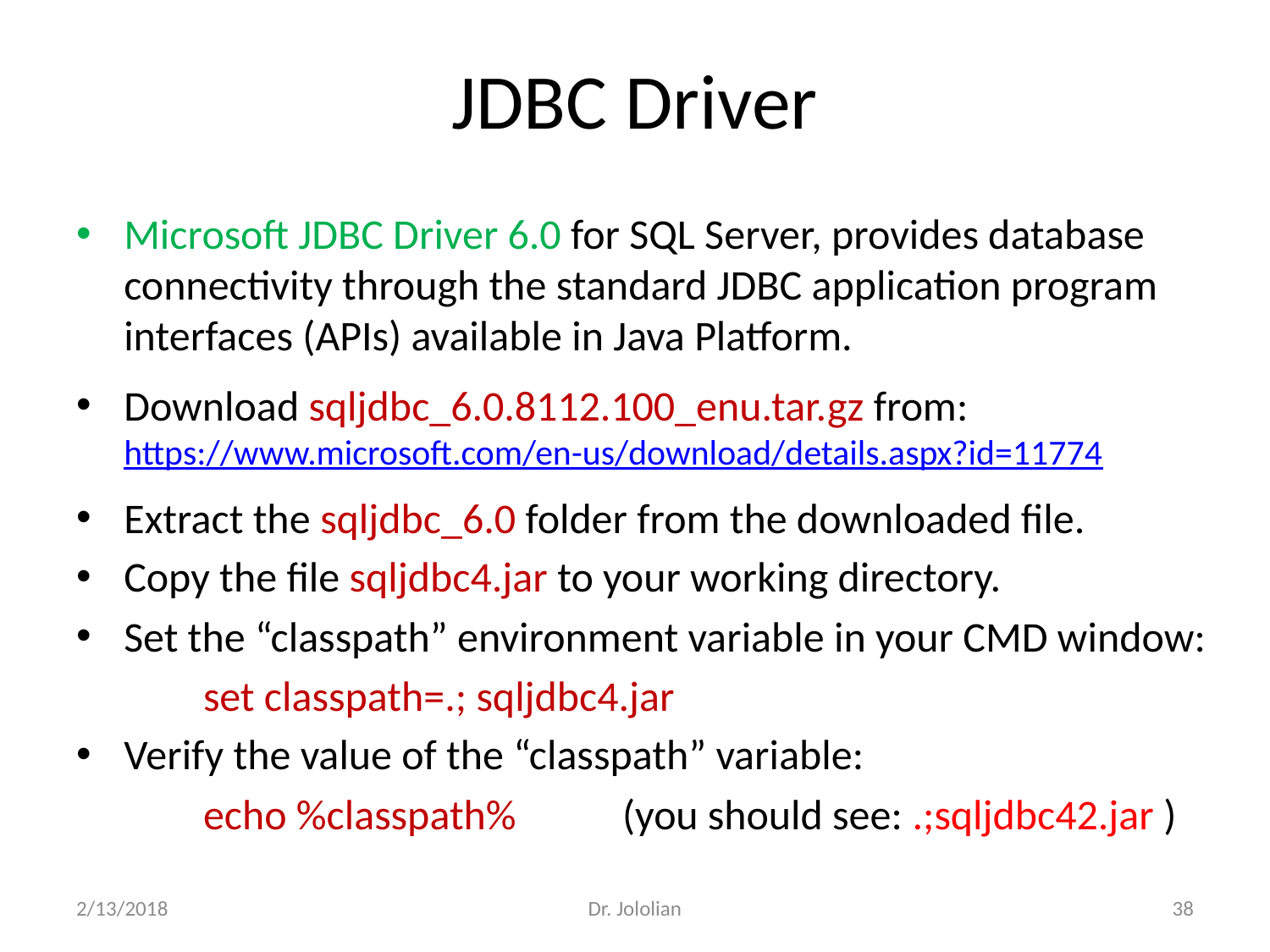

# JDBC Driver
Microsoft JDBC Driver 6.0 for SQL Server, provides database connectivity through the standard JDBC application program interfaces (APIs) available in Java Platform.
Download sqljdbc_6.0.8112.100_enu.tar.gz from: https://www.microsoft.com/en-us/download/details.aspx?id=11774
Extract the sqljdbc_6.0 folder from the downloaded file.
Copy the file sqljdbc4.jar to your working directory.
Set the “classpath” environment variable in your CMD window:
	set classpath=.; sqljdbc4.jar
Verify the value of the “classpath” variable:
	echo %classpath%	    (you should see: .;sqljdbc42.jar )
2/13/2018
Dr. Jololian
38